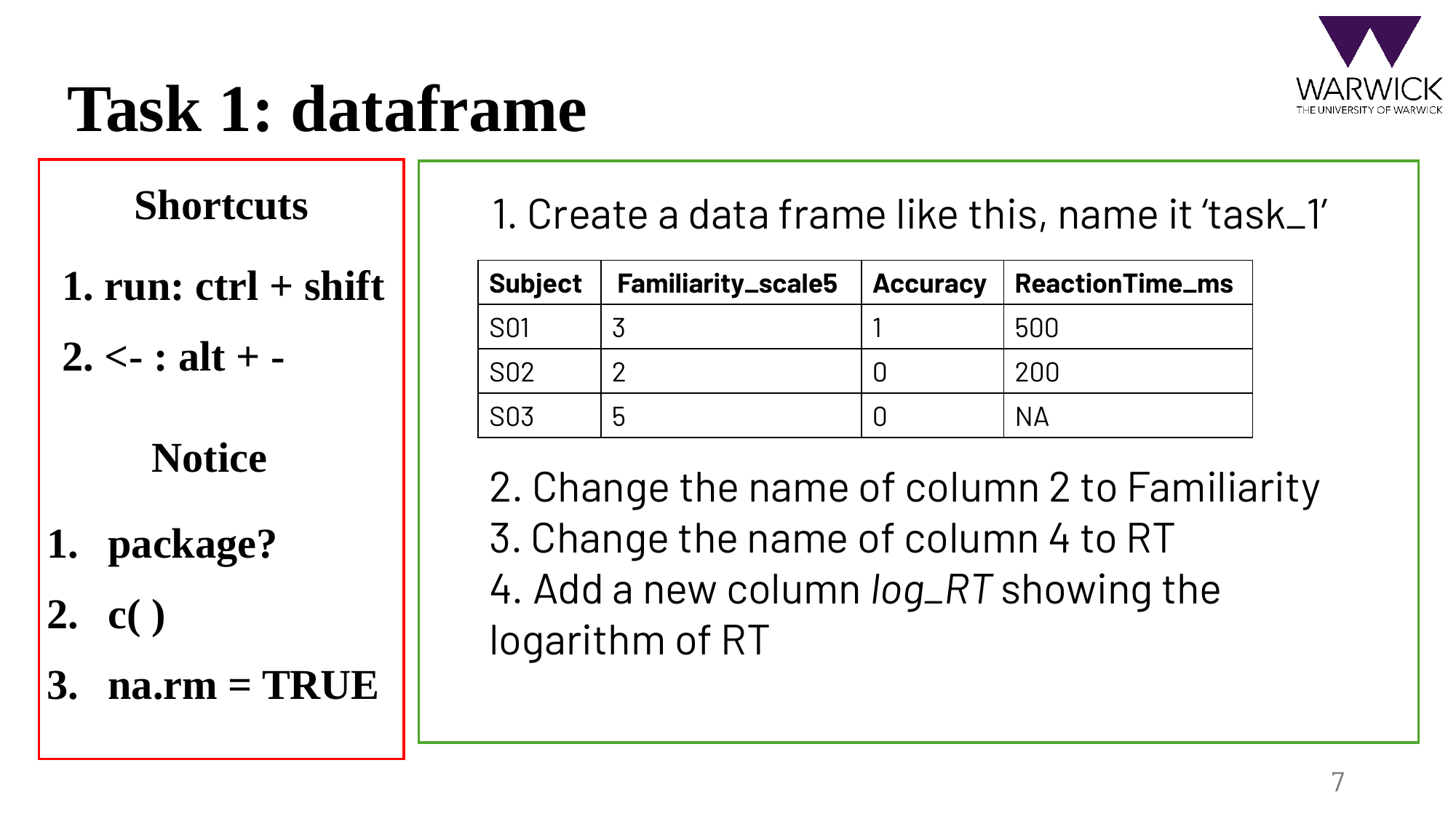

Task 1: dataframe

Shortcuts
1. Create a data frame like this, name it ‘task_1’
1. run: ctrl + shift
2. <- : alt + -
| Subject | Familiarity\_scale5 | Accuracy | ReactionTime\_ms |
| --- | --- | --- | --- |
| S01 | 3 | 1 | 500 |
| S02 | 2 | 0 | 200 |
| S03 | 5 | 0 | NA |
Notice
2. Change the name of column 2 to Familiarity
3. Change the name of column 4 to RT
4. Add a new column log_RT showing the logarithm of RT
package?
c( )
na.rm = TRUE
7